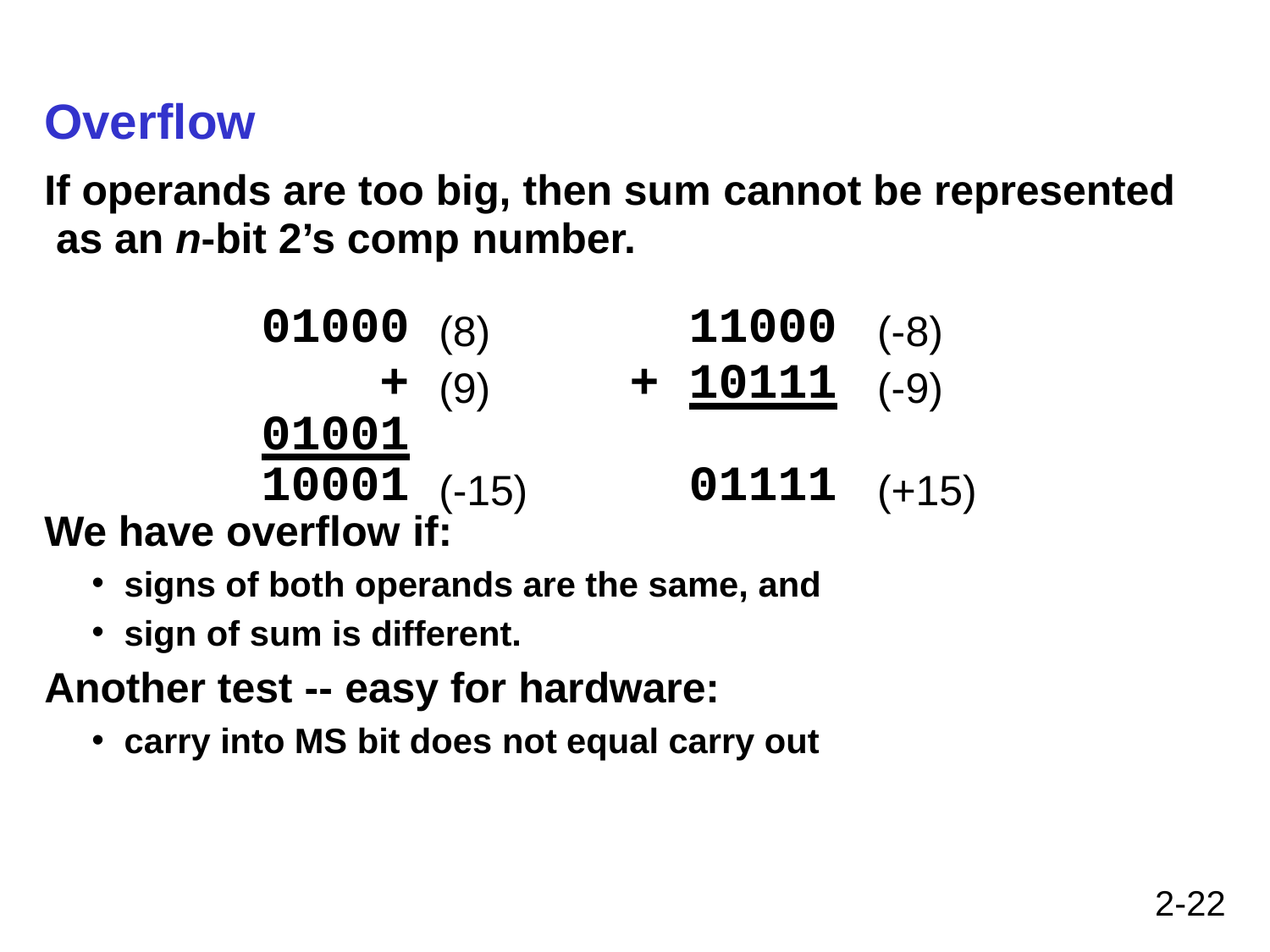

# Overflow
If operands are too big, then sum cannot be represented  as an n-bit 2’s comp number.
| 01000 | (8) | 11000 | (-8) |
| --- | --- | --- | --- |
| + 01001 | (9) | + 10111 | (-9) |
| 10001 | (-15) | 01111 | (+15) |
We have overflow if:
signs of both operands are the same, and
sign of sum is different.
Another test -- easy for hardware:
carry into MS bit does not equal carry out
2-22